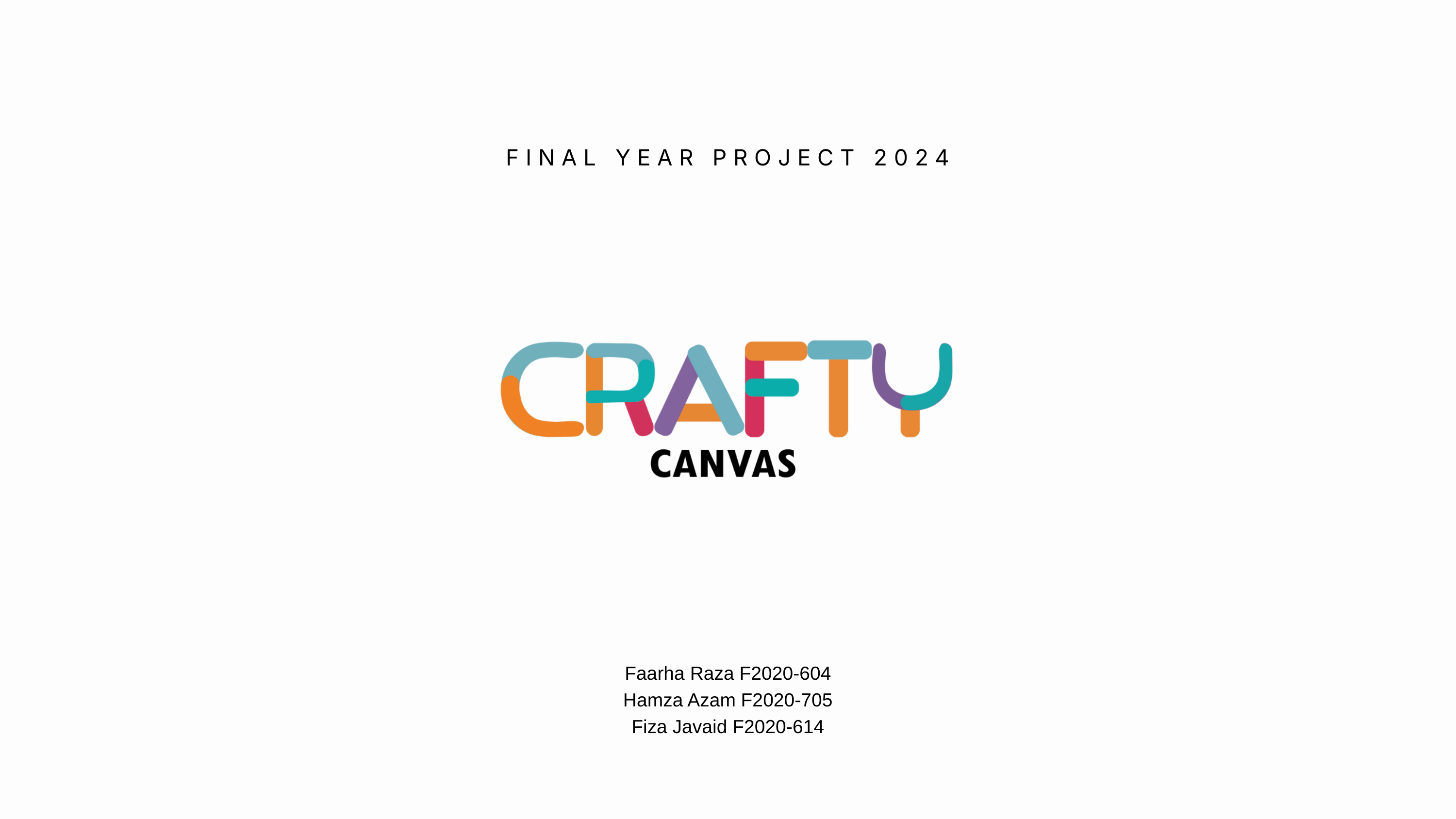

FINAL YEAR PROJECT 2024

Faarha Raza F2020-604
Hamza Azam F2020-705
Fiza Javaid F2020-614